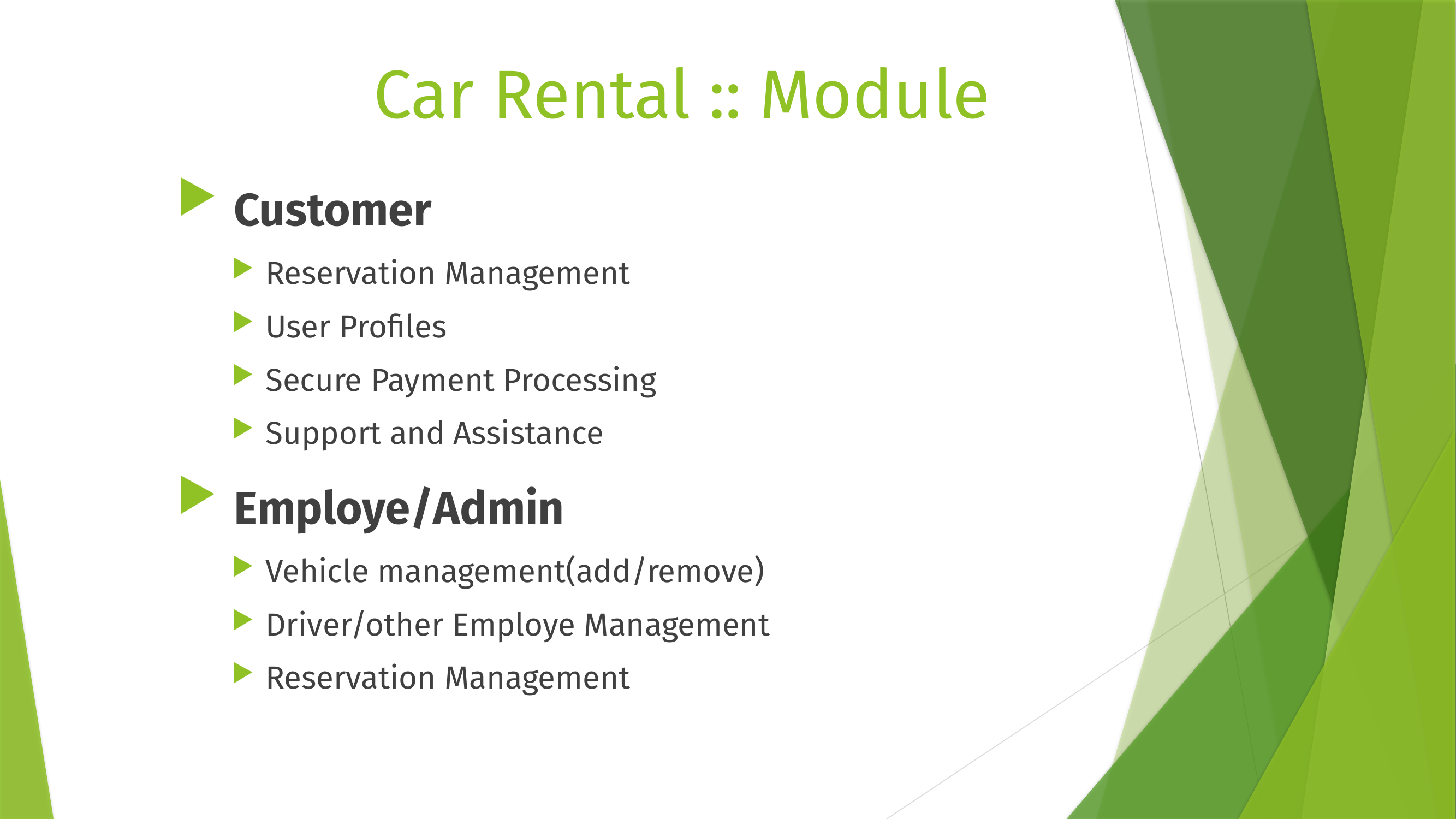

# Car Rental :: Module
 Customer
Reservation Management
User Profiles
Secure Payment Processing
Support and Assistance
 Employe/Admin
Vehicle management(add/remove)
Driver/other Employe Management
Reservation Management